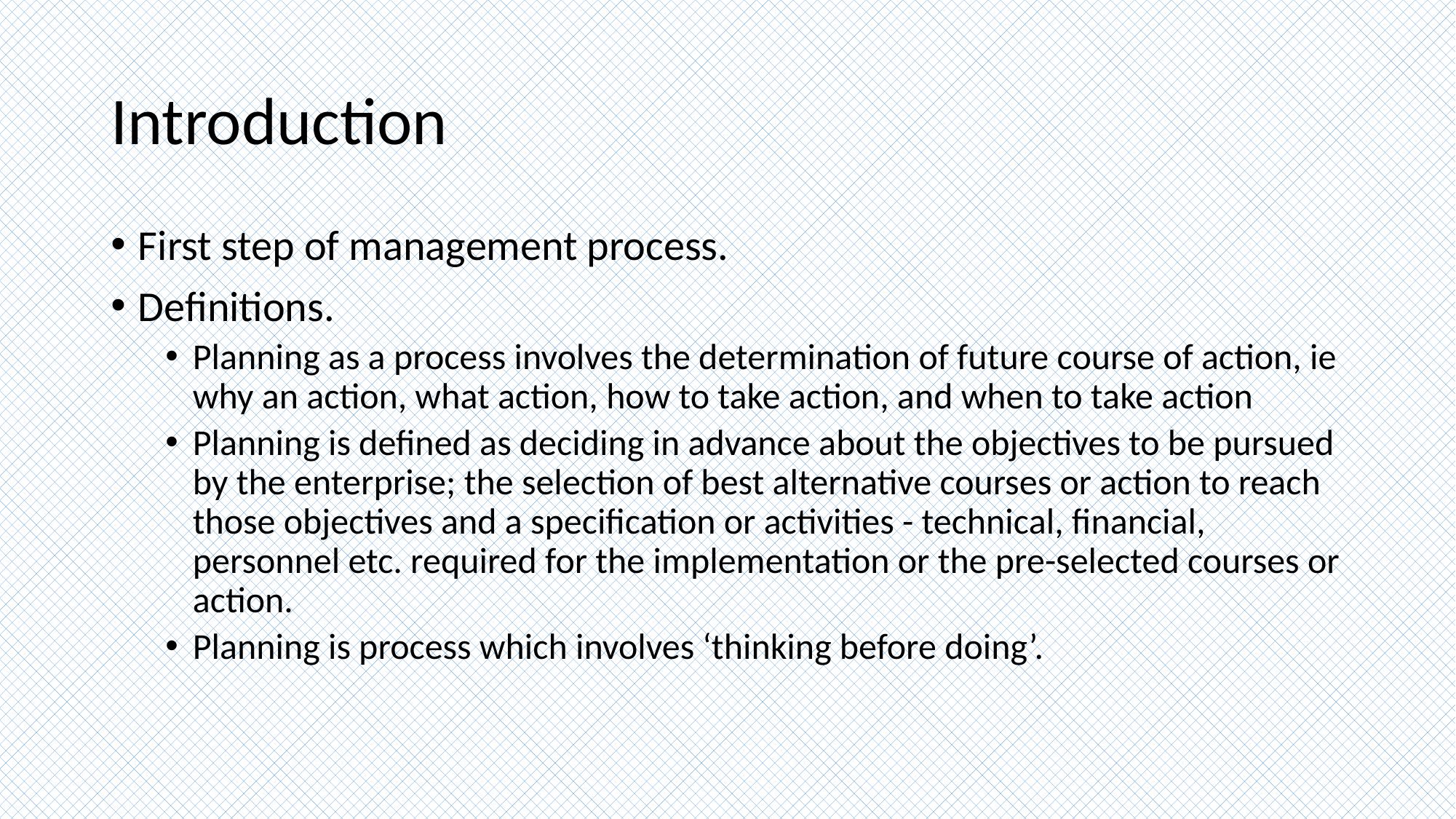

# Introduction
First step of management process.
Definitions.
Planning as a process involves the determination of future course of action, ie why an action, what action, how to take action, and when to take action
Planning is defined as deciding in advance about the objectives to be pursued by the enterprise; the selection of best alternative courses or action to reach those objectives and a specification or activities - technical, financial, personnel etc. required for the implementation or the pre-selected courses or action.
Planning is process which involves ‘thinking before doing’.